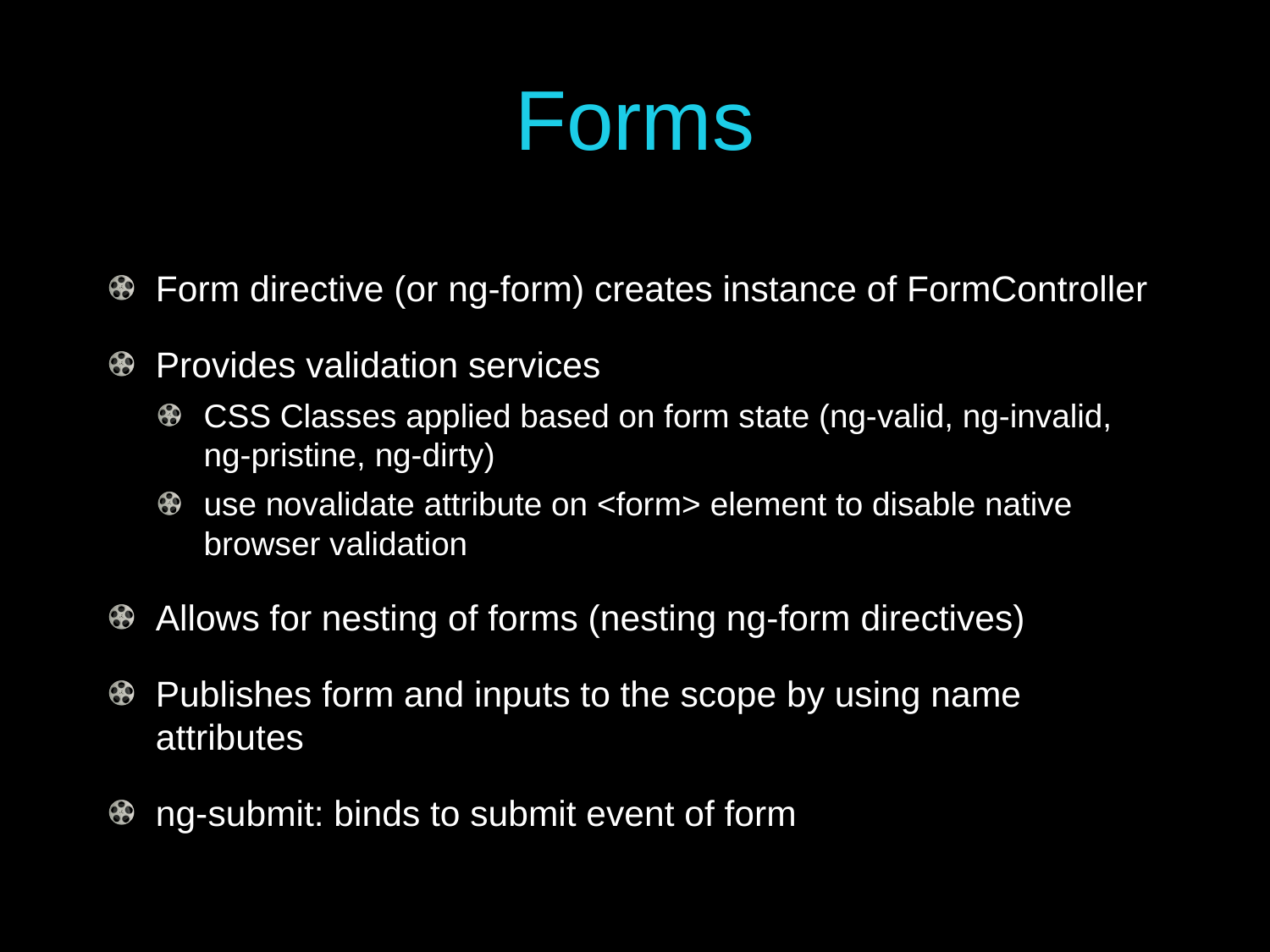

# Forms
Form directive (or ng-form) creates instance of FormController
Provides validation services
CSS Classes applied based on form state (ng-valid, ng-invalid, ng-pristine, ng-dirty)
use novalidate attribute on <form> element to disable native browser validation
Allows for nesting of forms (nesting ng-form directives)
Publishes form and inputs to the scope by using name attributes
ng-submit: binds to submit event of form